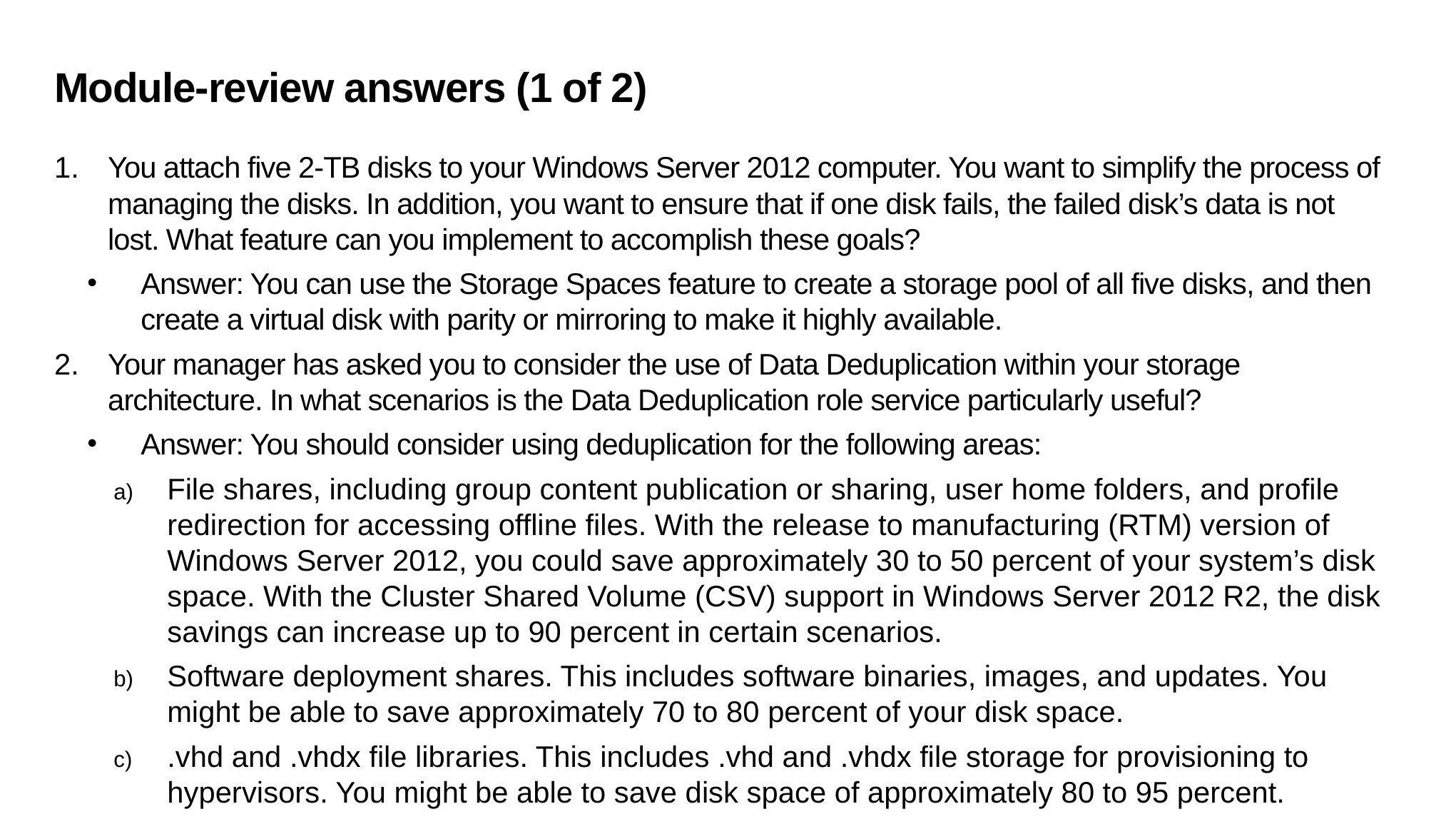

# Module-review answers (1 of 2)
You attach five 2-TB disks to your Windows Server 2012 computer. You want to simplify the process of managing the disks. In addition, you want to ensure that if one disk fails, the failed disk’s data is not lost. What feature can you implement to accomplish these goals?
Answer: You can use the Storage Spaces feature to create a storage pool of all five disks, and then create a virtual disk with parity or mirroring to make it highly available.
Your manager has asked you to consider the use of Data Deduplication within your storage architecture. In what scenarios is the Data Deduplication role service particularly useful?
Answer: You should consider using deduplication for the following areas:
File shares, including group content publication or sharing, user home folders, and profile redirection for accessing offline files. With the release to manufacturing (RTM) version of Windows Server 2012, you could save approximately 30 to 50 percent of your system’s disk space. With the Cluster Shared Volume (CSV) support in Windows Server 2012 R2, the disk savings can increase up to 90 percent in certain scenarios.
Software deployment shares. This includes software binaries, images, and updates. You might be able to save approximately 70 to 80 percent of your disk space.
.vhd and .vhdx file libraries. This includes .vhd and .vhdx file storage for provisioning to hypervisors. You might be able to save disk space of approximately 80 to 95 percent.